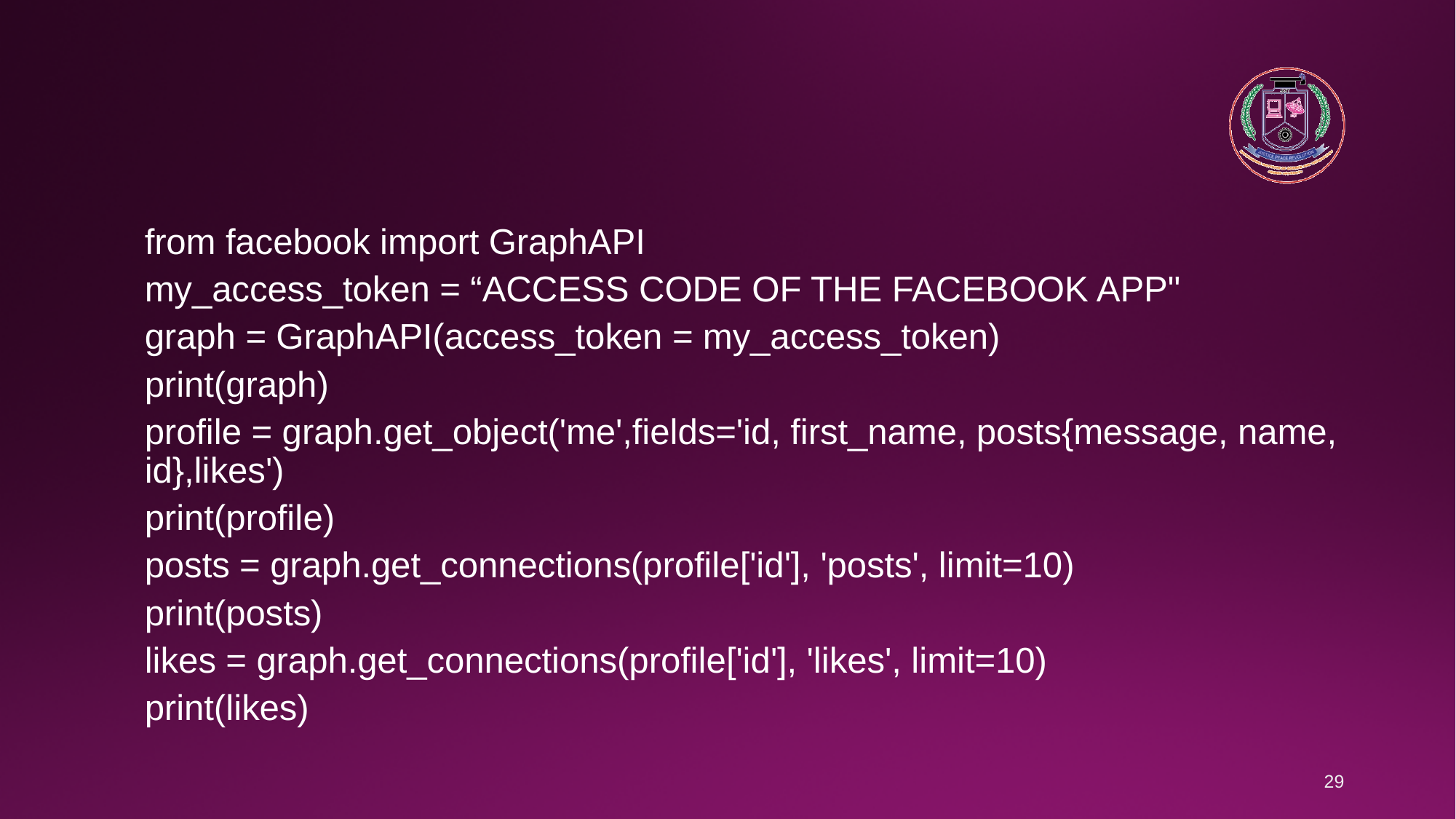

#
from facebook import GraphAPI
my_access_token = “ACCESS CODE OF THE FACEBOOK APP"
graph = GraphAPI(access_token = my_access_token)
print(graph)
profile = graph.get_object('me',fields='id, first_name, posts{message, name, id},likes')
print(profile)
posts = graph.get_connections(profile['id'], 'posts', limit=10)
print(posts)
likes = graph.get_connections(profile['id'], 'likes', limit=10)
print(likes)
29